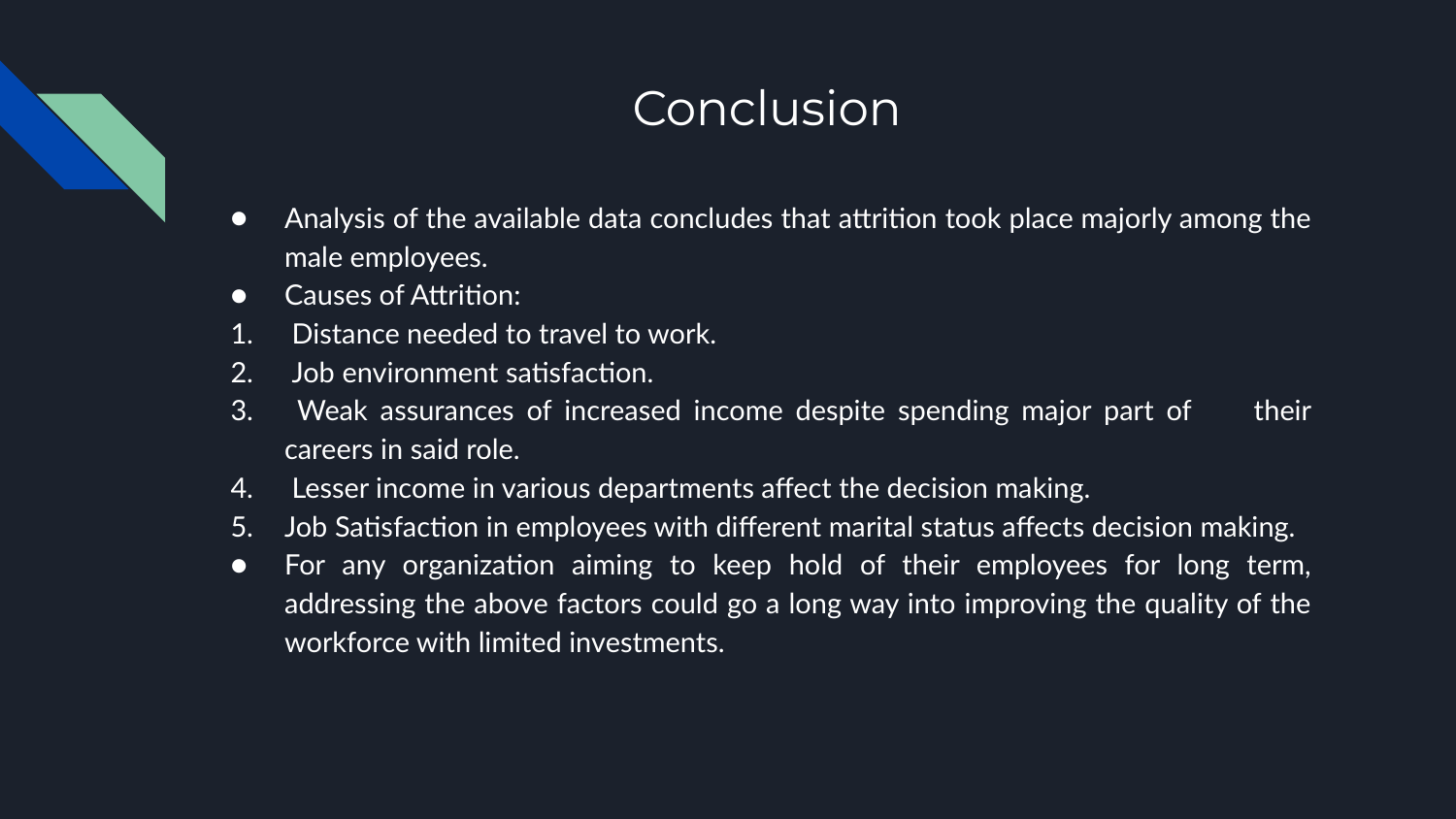

# Conclusion
Analysis of the available data concludes that attrition took place majorly among the male employees.
Causes of Attrition:
 Distance needed to travel to work.
 Job environment satisfaction.
 Weak assurances of increased income despite spending major part of     their careers in said role.
 Lesser income in various departments affect the decision making.
Job Satisfaction in employees with different marital status affects decision making.
For any organization aiming to keep hold of their employees for long term, addressing the above factors could go a long way into improving the quality of the workforce with limited investments.